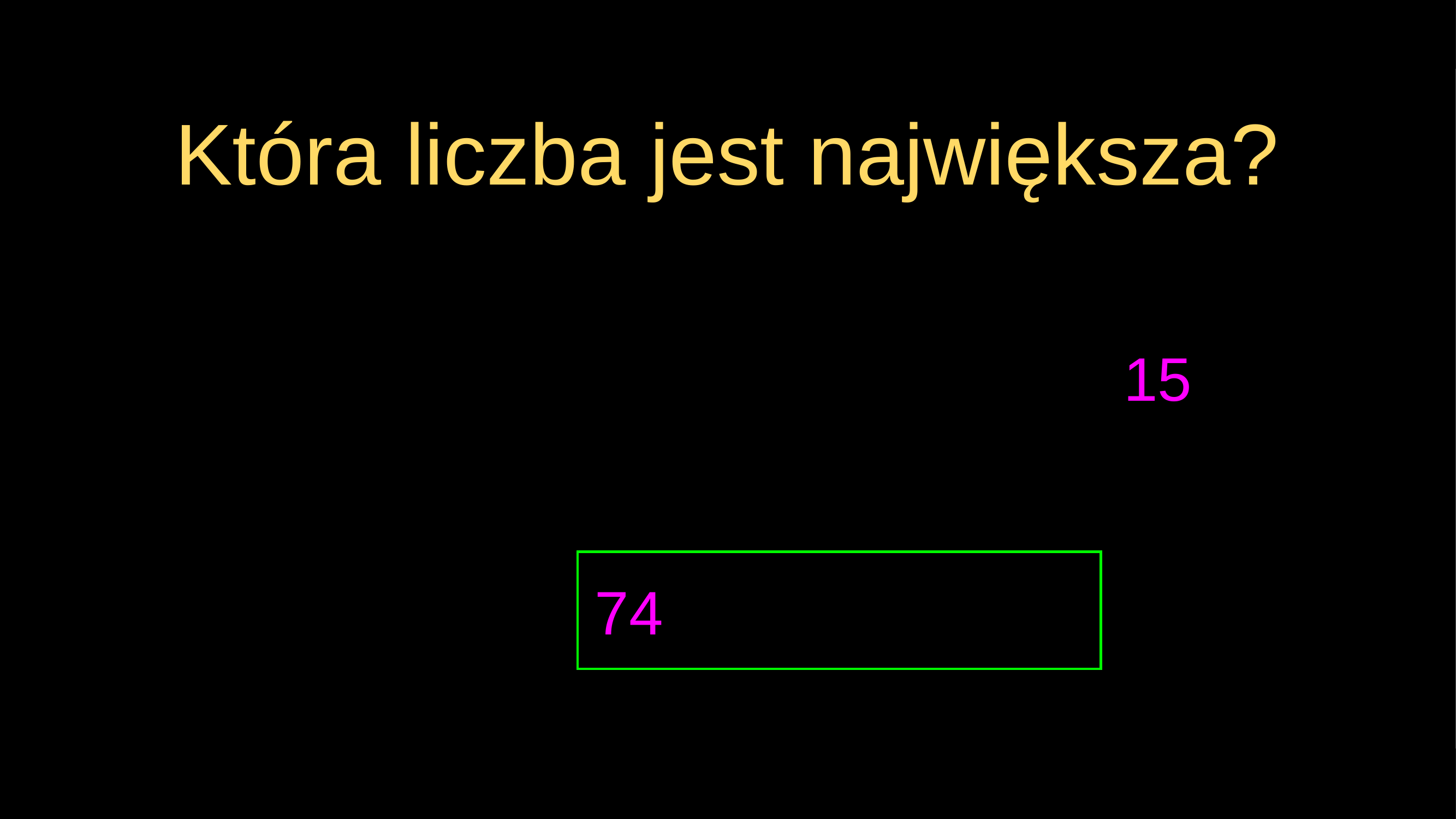

# Która liczba jest największa?
15

74